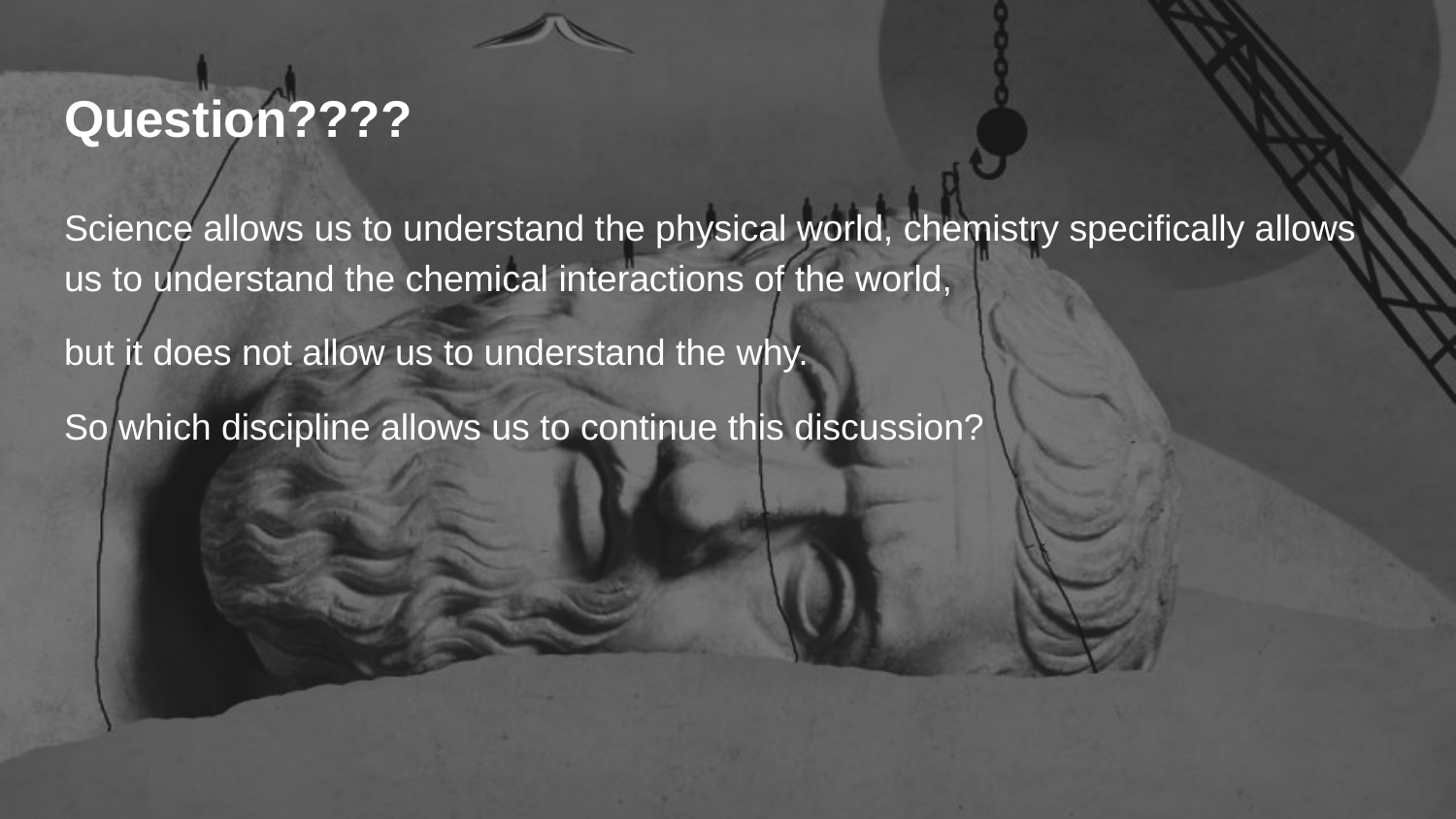

# Question????
Science allows us to understand the physical world, chemistry specifically allows us to understand the chemical interactions of the world,
but it does not allow us to understand the why.
So which discipline allows us to continue this discussion?